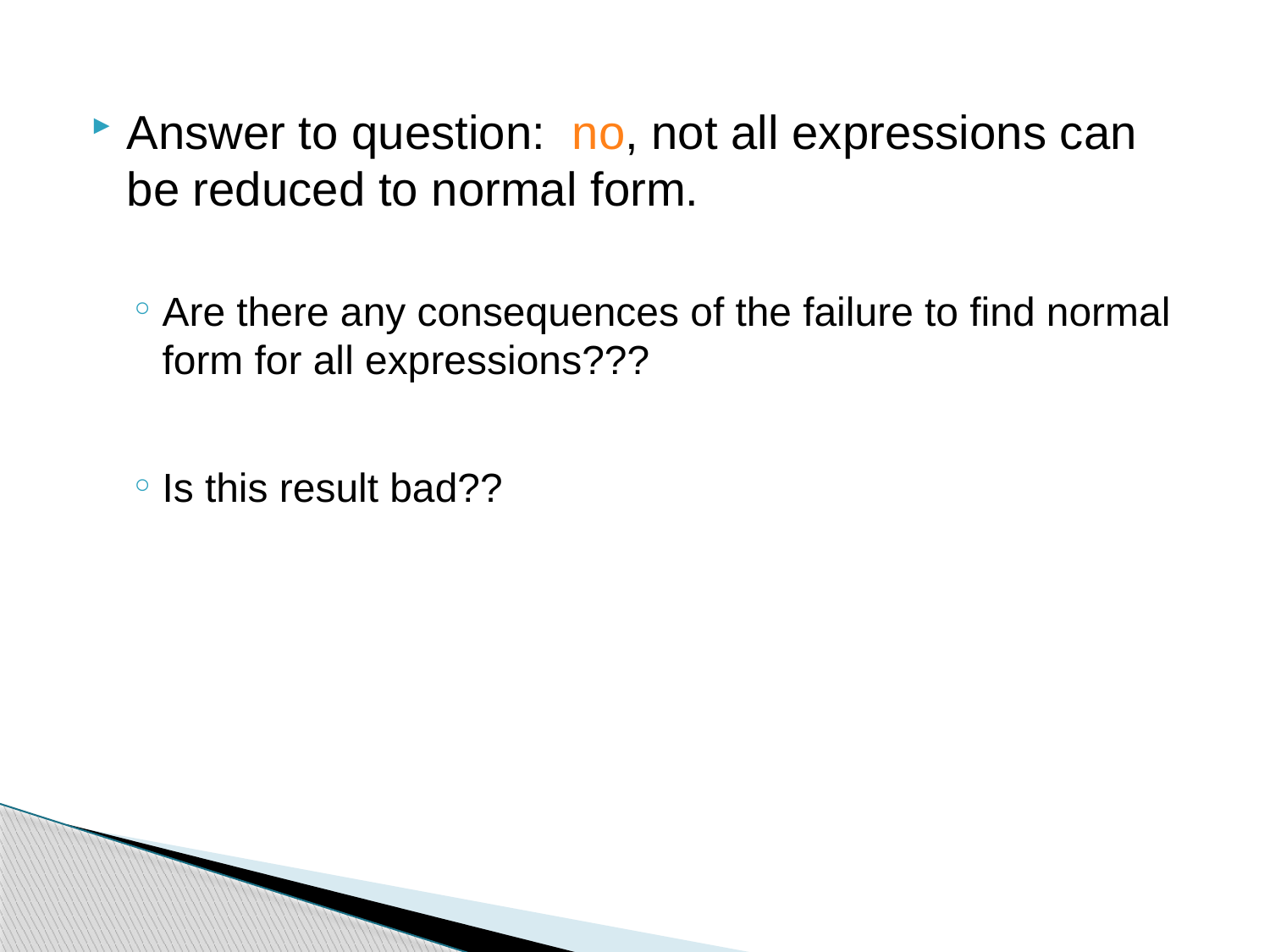

Answer to question:  no, not all expressions can be reduced to normal form.

Are there any consequences of the failure to find normal form for all expressions???

Is this result bad??